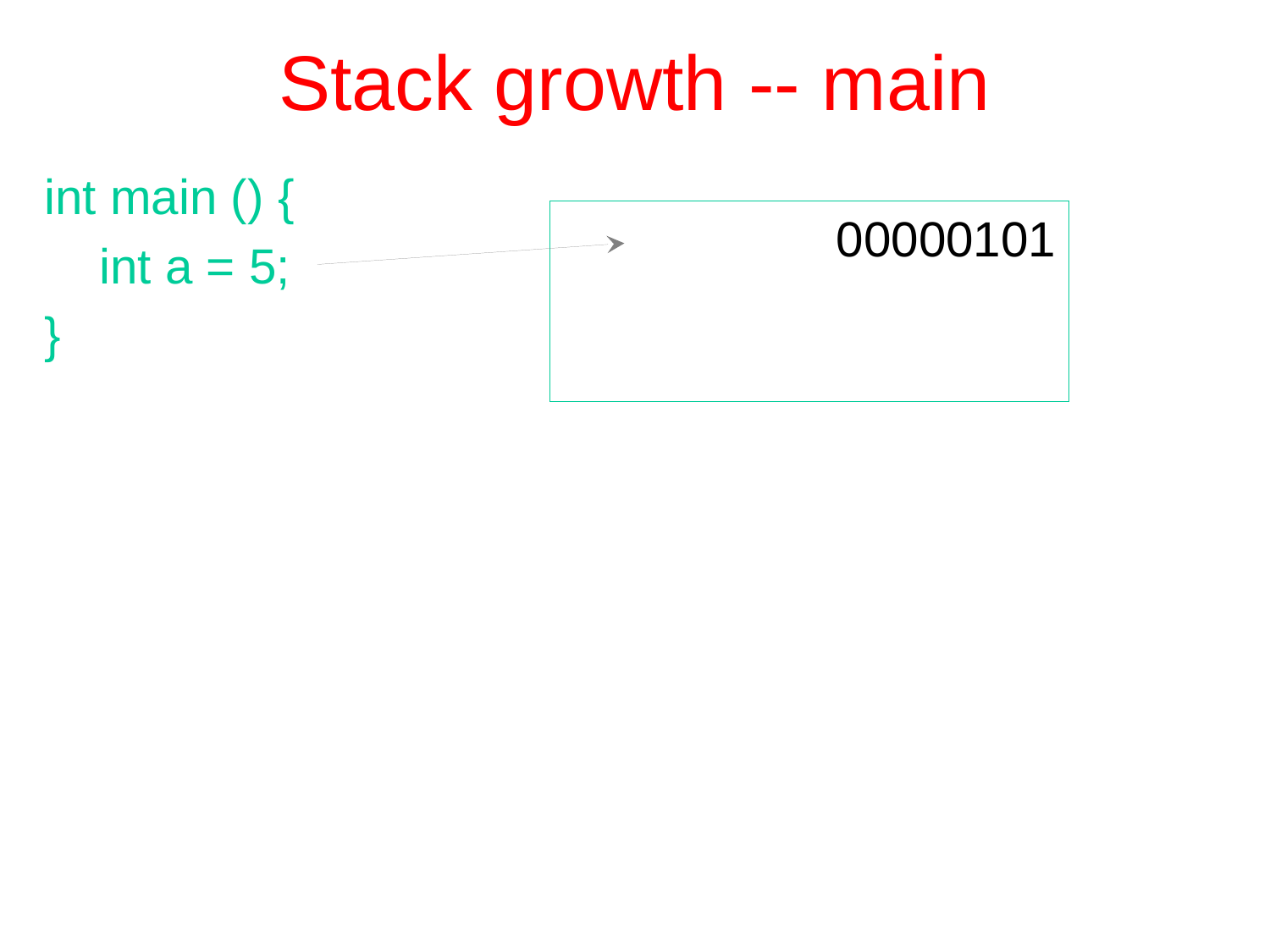

# Stack growth -- main
int main () {
    int a = 5;
}

00000101